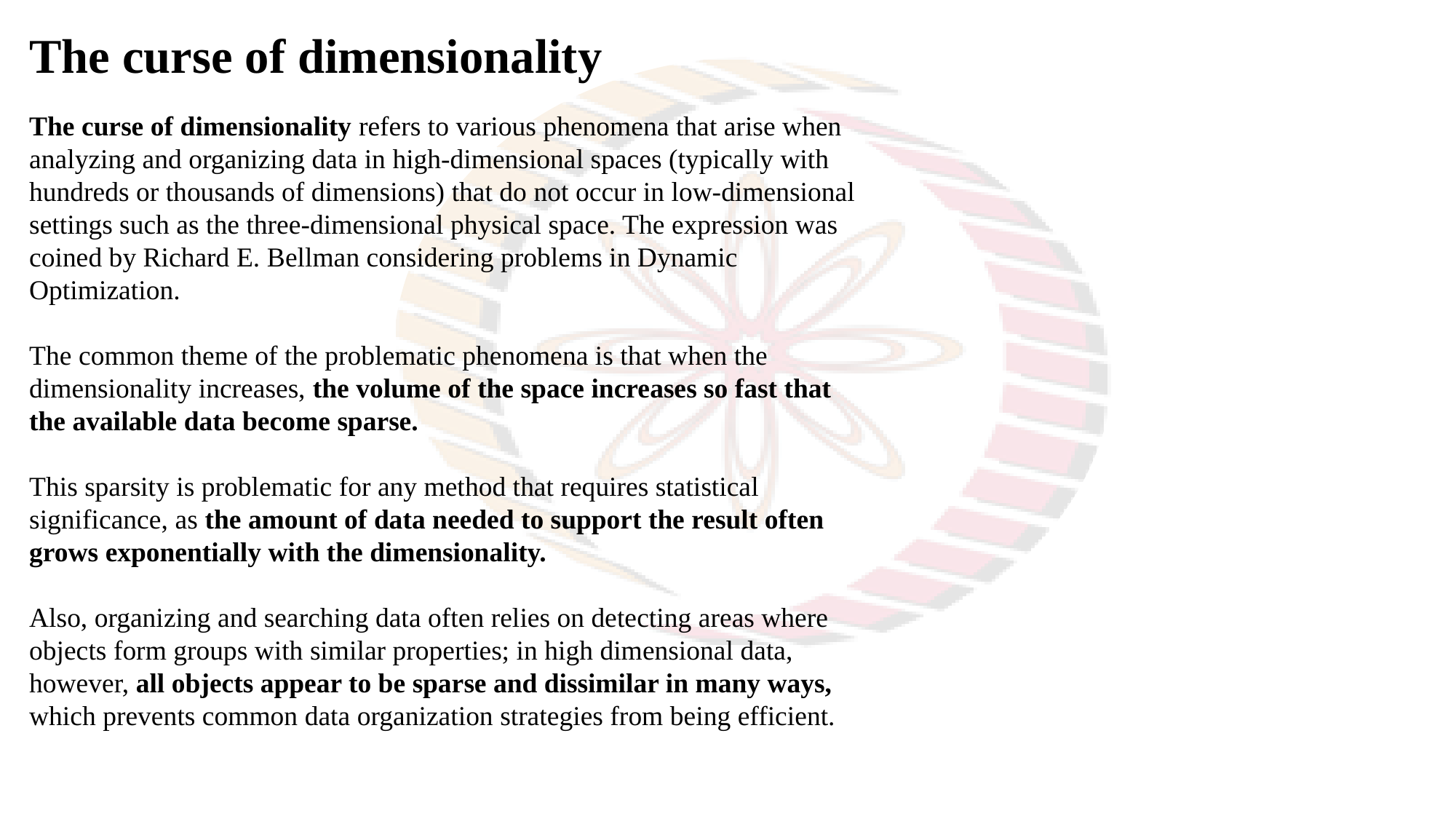

The curse of dimensionality

The curse of dimensionality refers to various phenomena that arise when analyzing and organizing data in high-dimensional spaces (typically with hundreds or thousands of dimensions) that do not occur in low-dimensional settings such as the three-dimensional physical space. The expression was coined by Richard E. Bellman considering problems in Dynamic Optimization.

The common theme of the problematic phenomena is that when the dimensionality increases, the volume of the space increases so fast that the available data become sparse.

This sparsity is problematic for any method that requires statistical significance, as the amount of data needed to support the result often grows exponentially with the dimensionality.

Also, organizing and searching data often relies on detecting areas where objects form groups with similar properties; in high dimensional data, however, all objects appear to be sparse and dissimilar in many ways, which prevents common data organization strategies from being efficient.